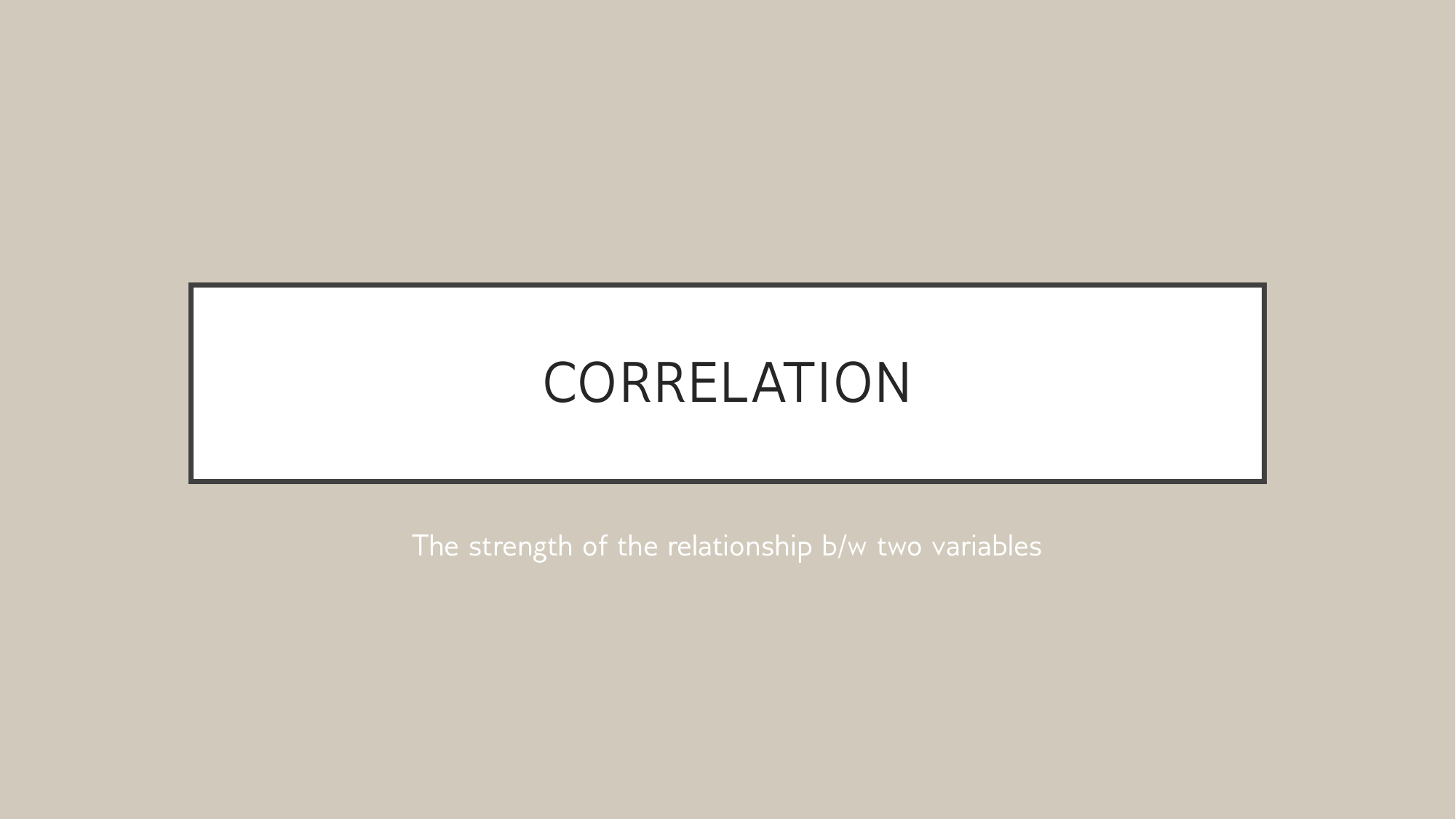

# correlation
The strength of the relationship b/w two variables